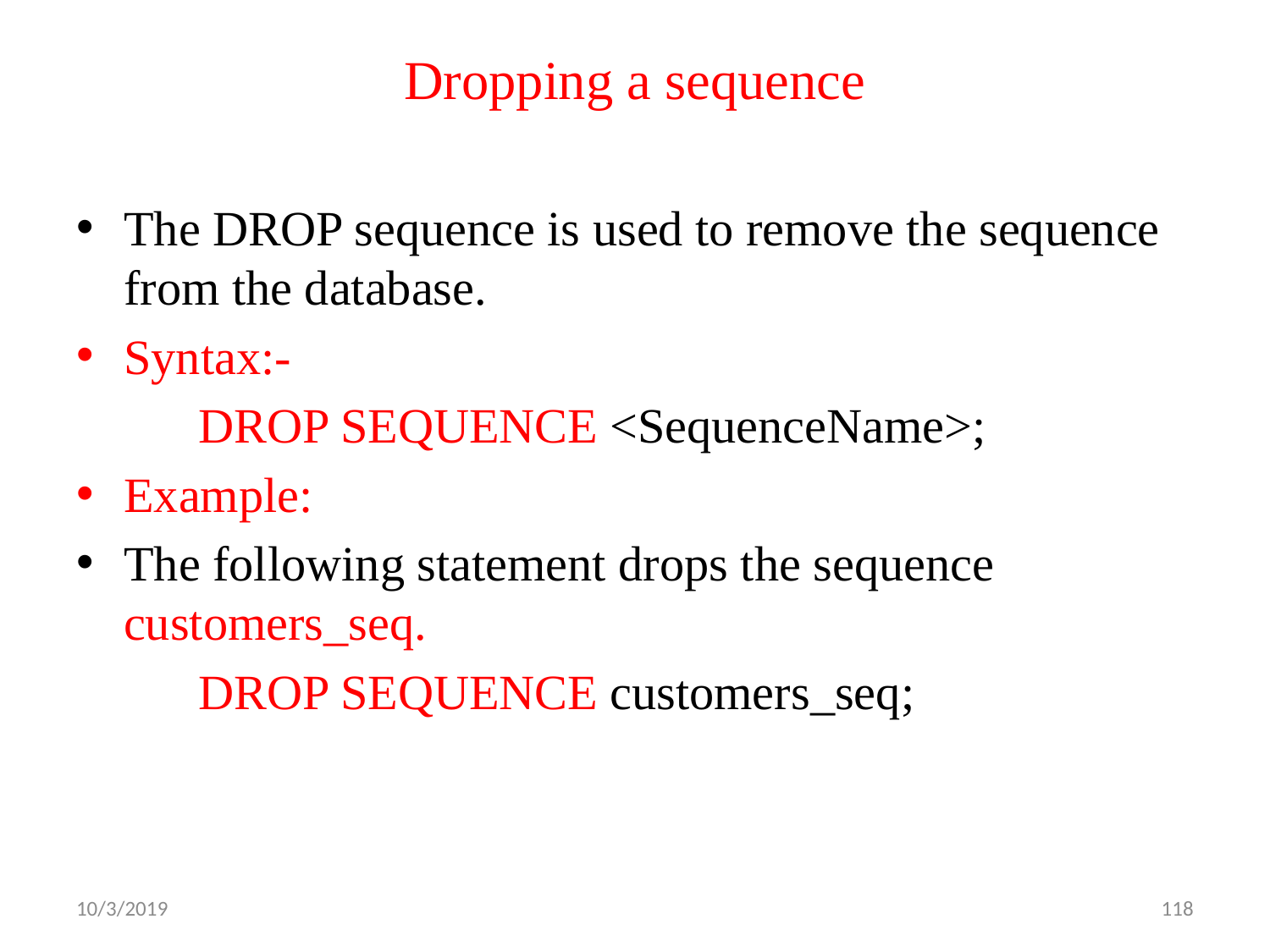

# Dropping a sequence
The DROP sequence is used to remove the sequence from the database.
Syntax:-
          DROP SEQUENCE <SequenceName>;
Example:
The following statement drops the sequence customers_seq.
          DROP SEQUENCE customers_seq;
10/3/2019
118